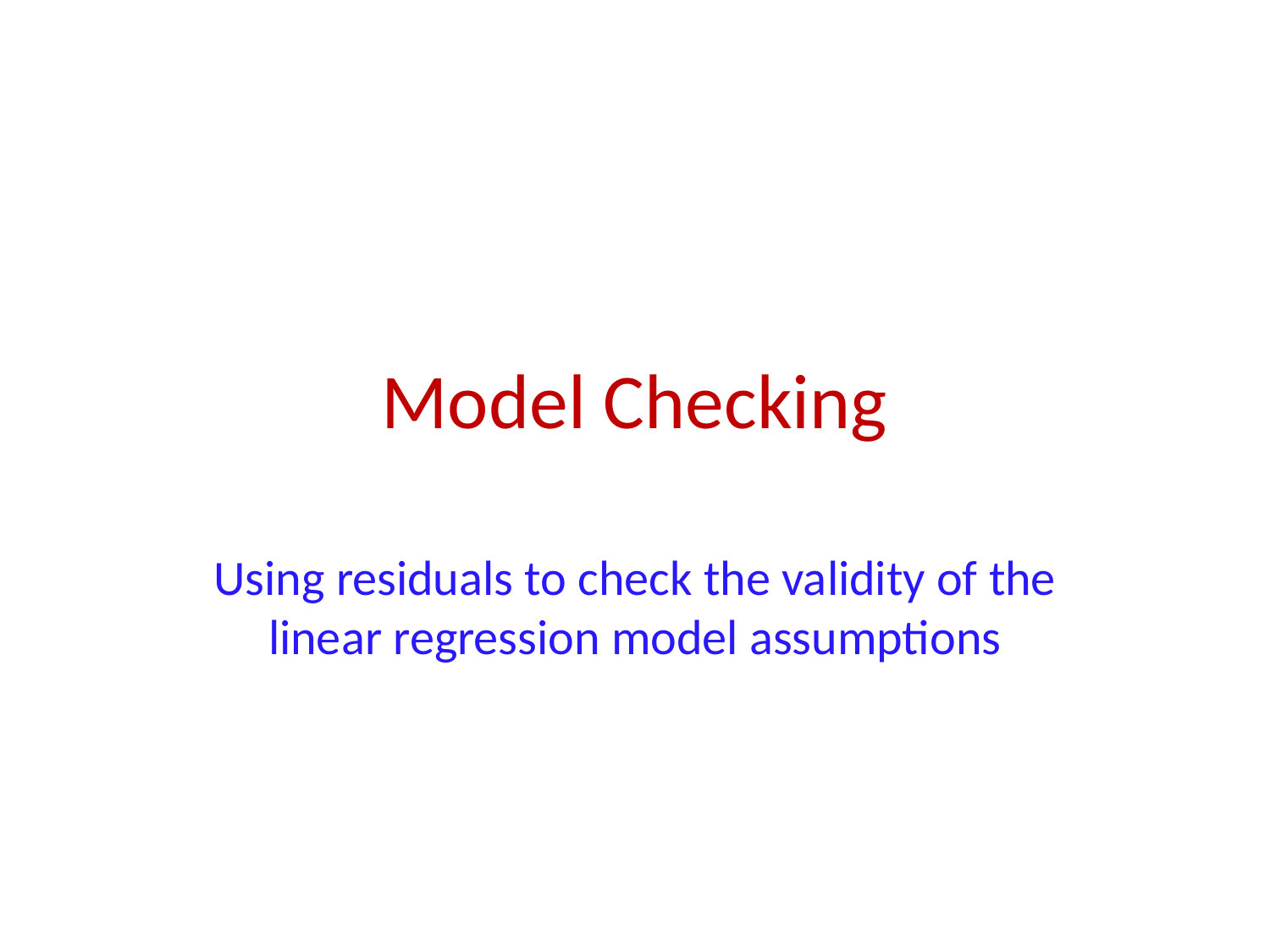

# Model Checking
Using residuals to check the validity of the linear regression model assumptions